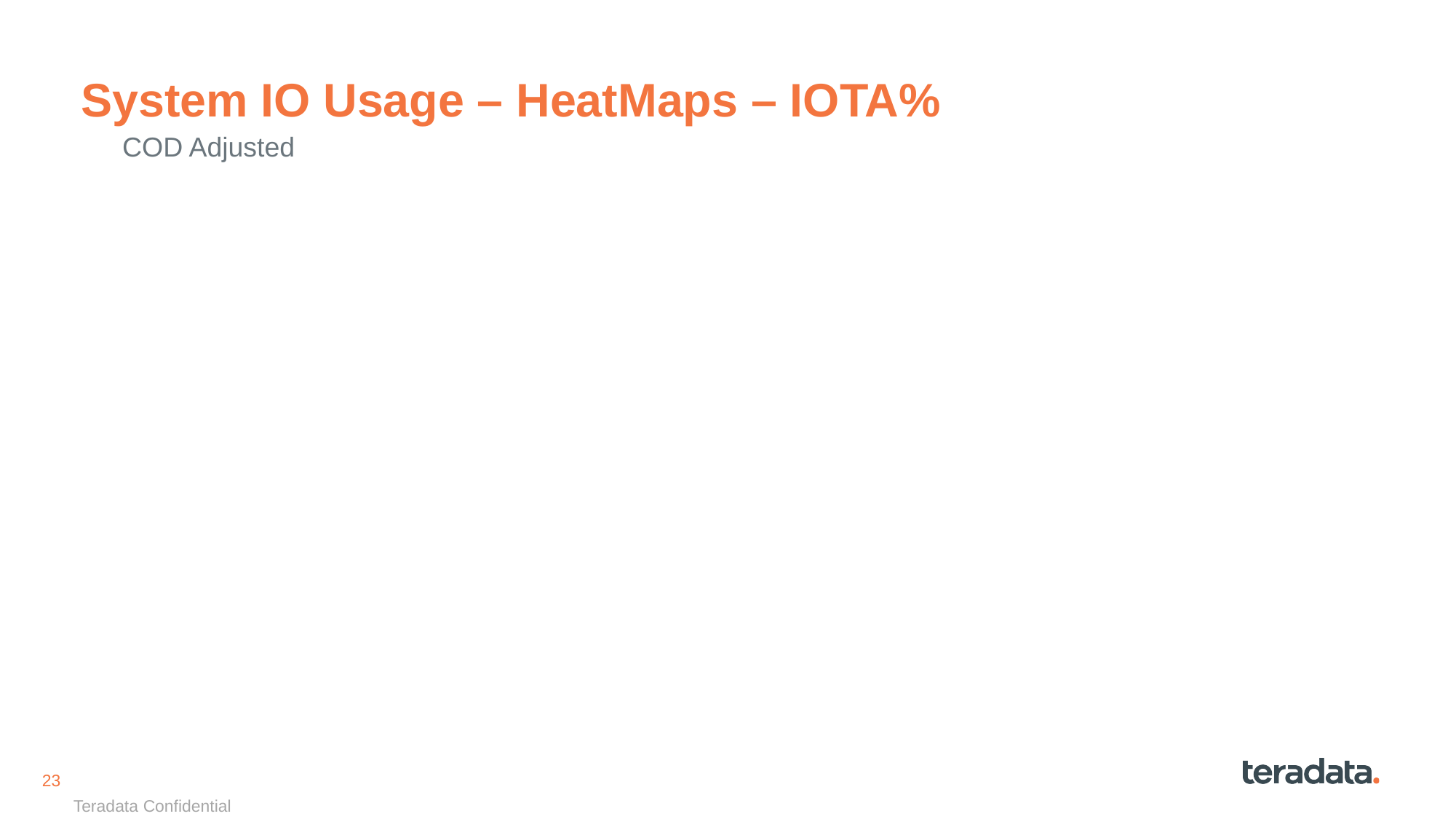

# System IO Usage – HeatMaps – IOTA%

{{pic:vhc--system_IO_by_dayofweek_heatmap_iota_wCOD.png}}
COD Adjusted

{{pic:vhc--system_IO_by_day_heatmap_iota_wCOD.png}}